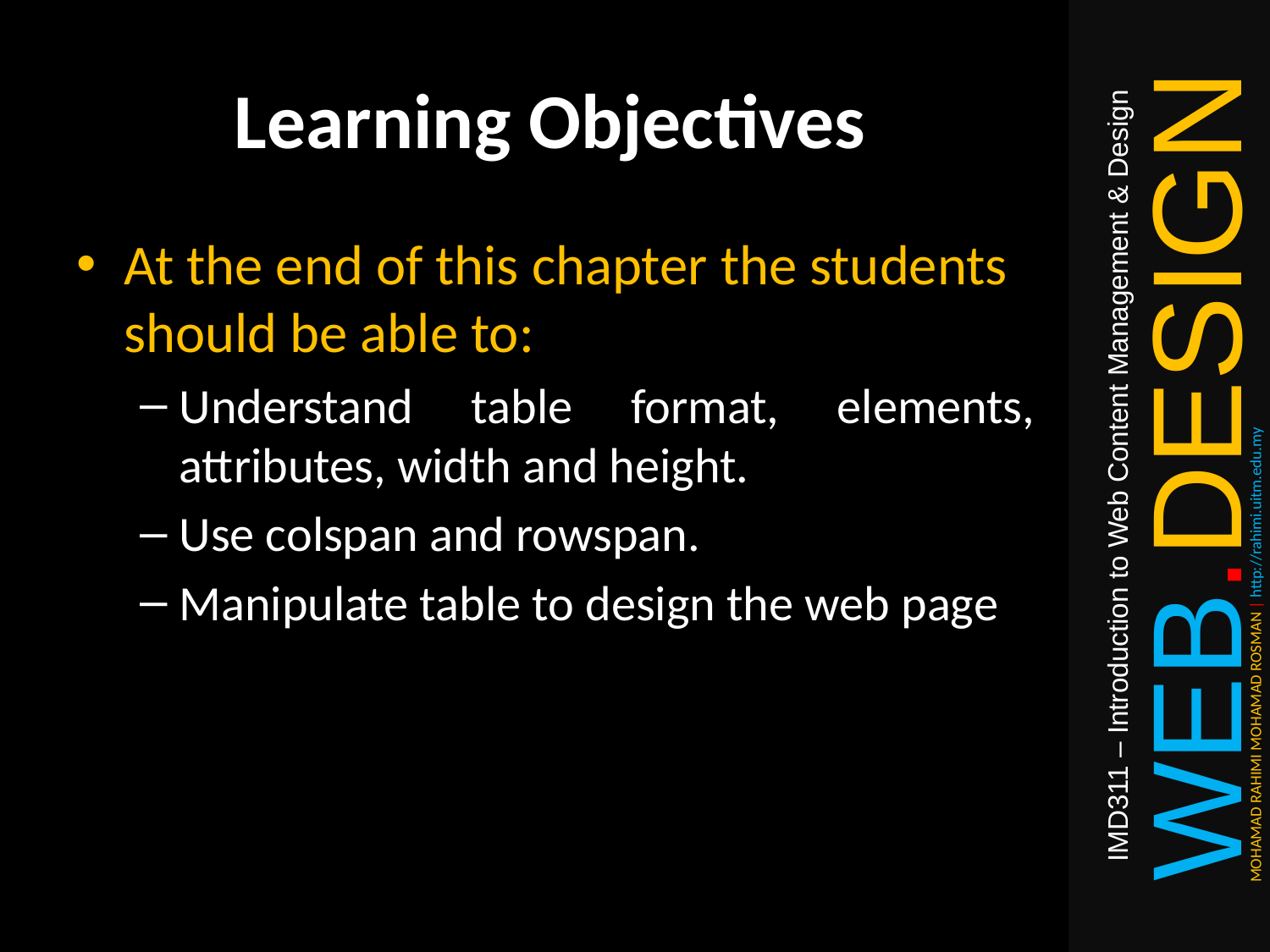

# Learning Objectives
At the end of this chapter the students should be able to:
Understand table format, elements, attributes, width and height.
Use colspan and rowspan.
Manipulate table to design the web page